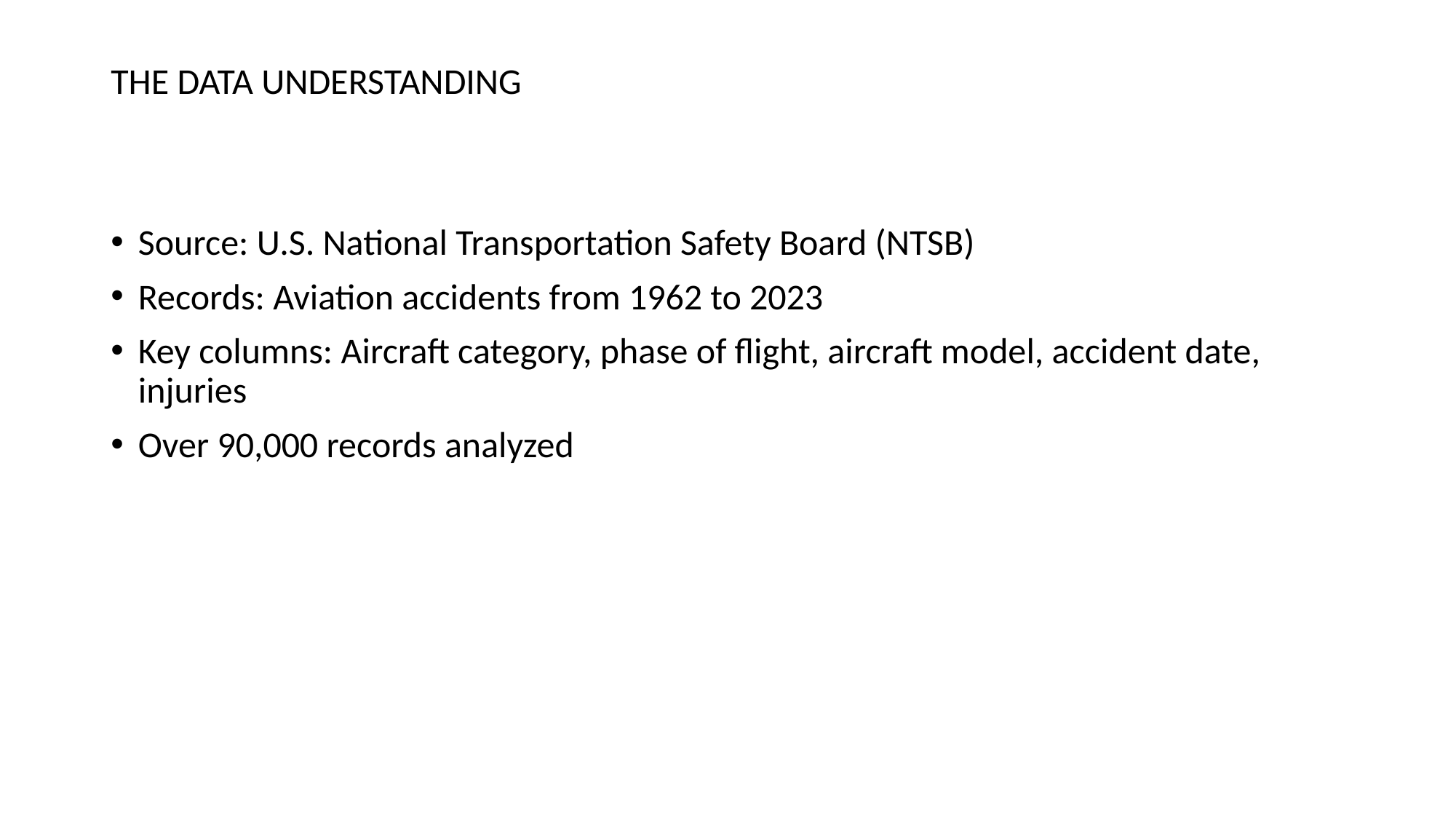

# THE DATA UNDERSTANDING
Source: U.S. National Transportation Safety Board (NTSB)
Records: Aviation accidents from 1962 to 2023
Key columns: Aircraft category, phase of flight, aircraft model, accident date, injuries
Over 90,000 records analyzed